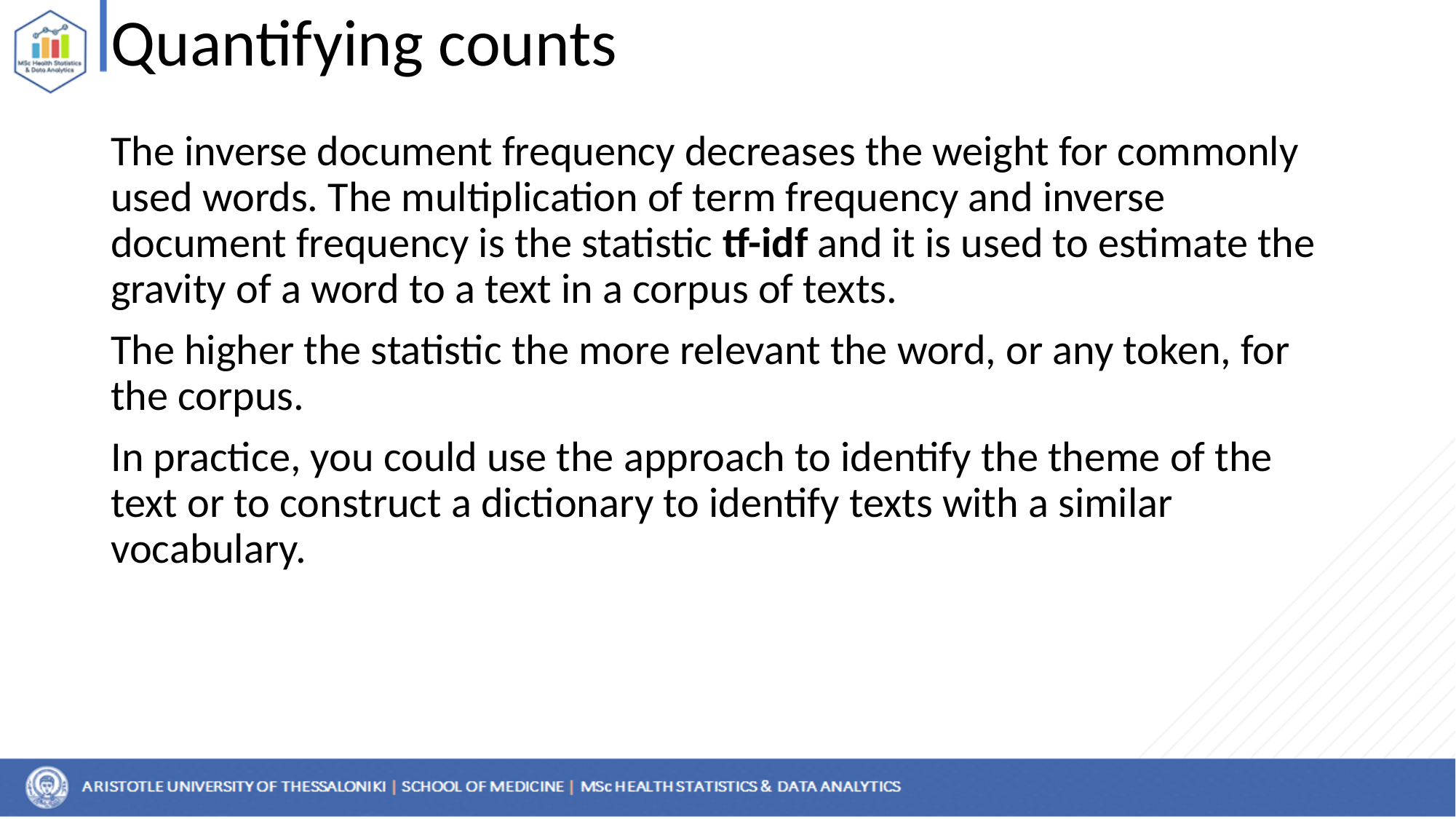

# Quantifying counts
The inverse document frequency decreases the weight for commonly used words. The multiplication of term frequency and inverse document frequency is the statistic tf-idf and it is used to estimate the gravity of a word to a text in a corpus of texts.
The higher the statistic the more relevant the word, or any token, for the corpus.
In practice, you could use the approach to identify the theme of the text or to construct a dictionary to identify texts with a similar vocabulary.